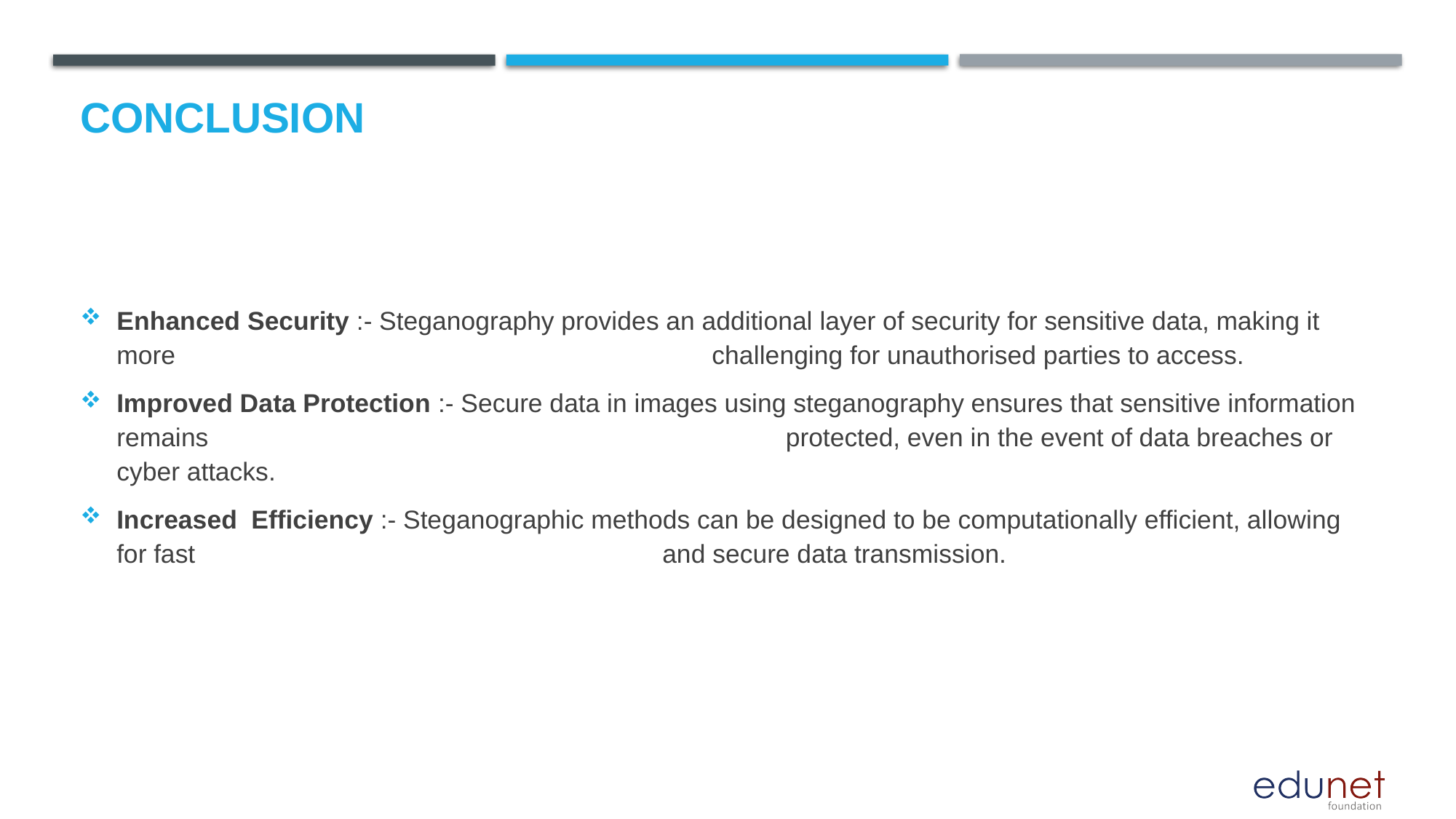

# Conclusion
Enhanced Security :- Steganography provides an additional layer of security for sensitive data, making it more 					       challenging for unauthorised parties to access.
Improved Data Protection :- Secure data in images using steganography ensures that sensitive information remains 						  protected, even in the event of data breaches or cyber attacks.
Increased  Efficiency :- Steganographic methods can be designed to be computationally efficient, allowing for fast 					and secure data transmission.